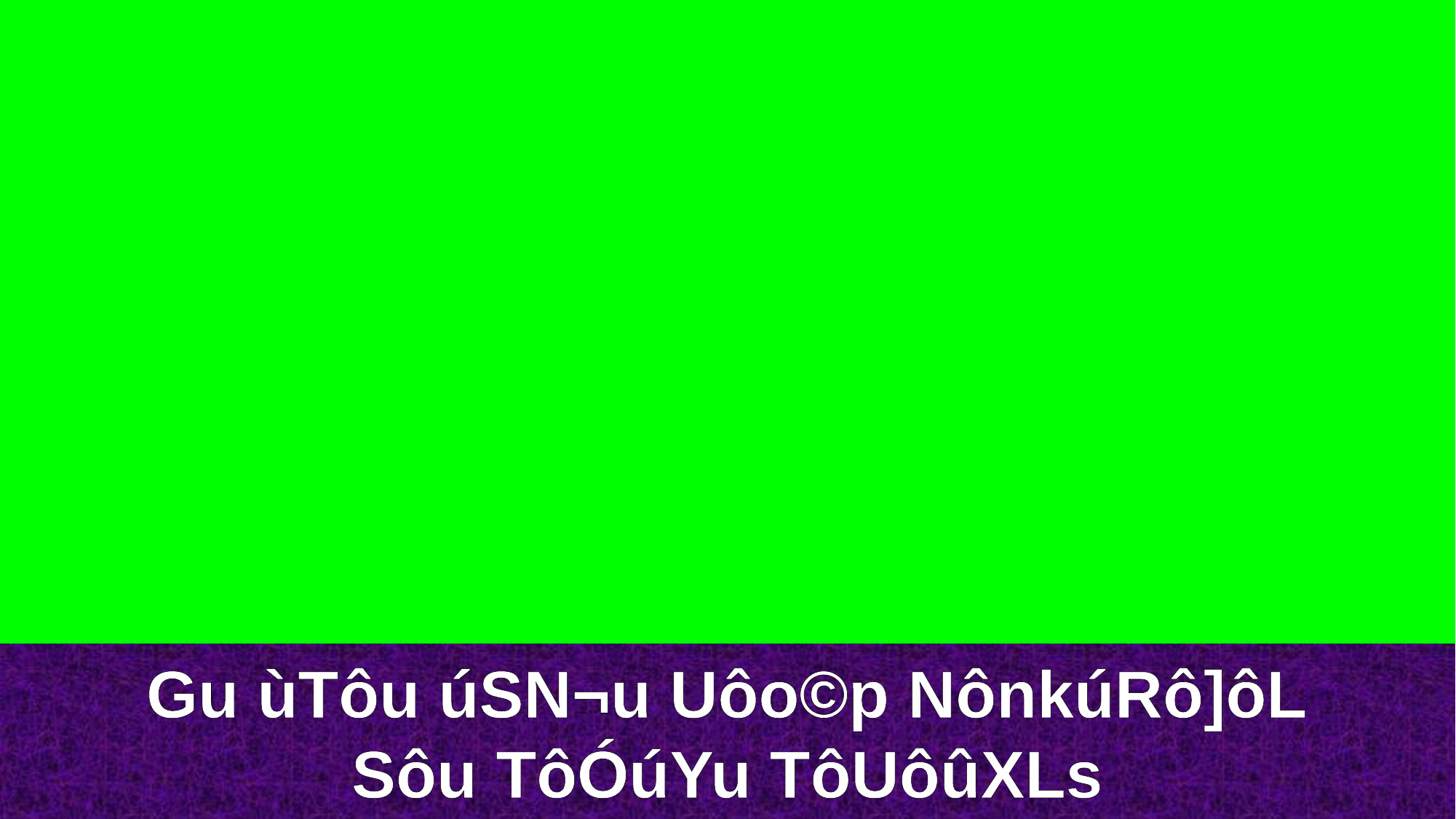

Gu ùTôu úSN¬u Uôo©p NônkúRô]ôL
Sôu TôÓúYu TôUôûXLs